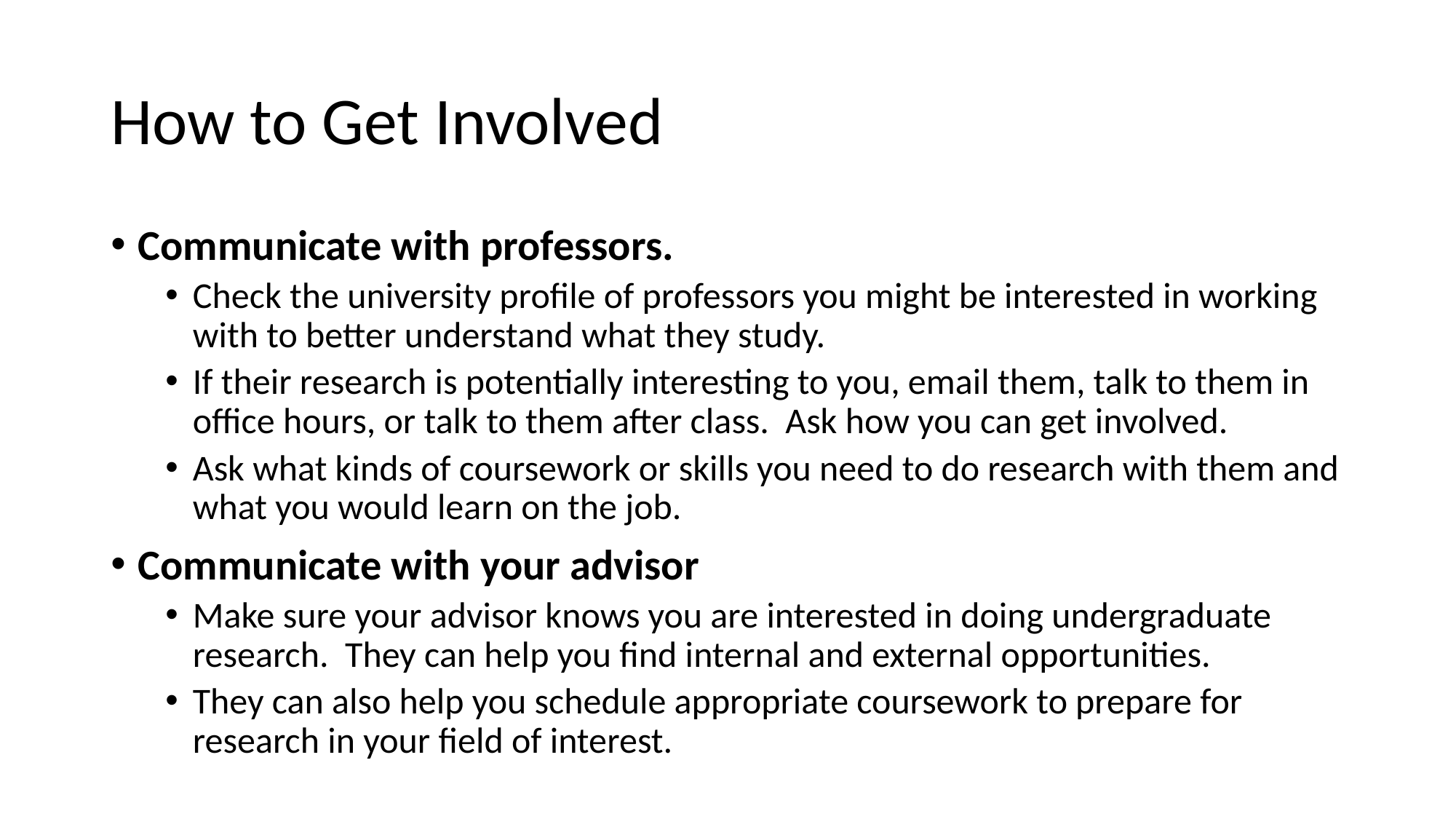

# How to Get Involved
Communicate with professors.
Check the university profile of professors you might be interested in working with to better understand what they study.
If their research is potentially interesting to you, email them, talk to them in office hours, or talk to them after class.  Ask how you can get involved.
Ask what kinds of coursework or skills you need to do research with them and what you would learn on the job.
Communicate with your advisor
Make sure your advisor knows you are interested in doing undergraduate research.  They can help you find internal and external opportunities.
They can also help you schedule appropriate coursework to prepare for research in your field of interest.